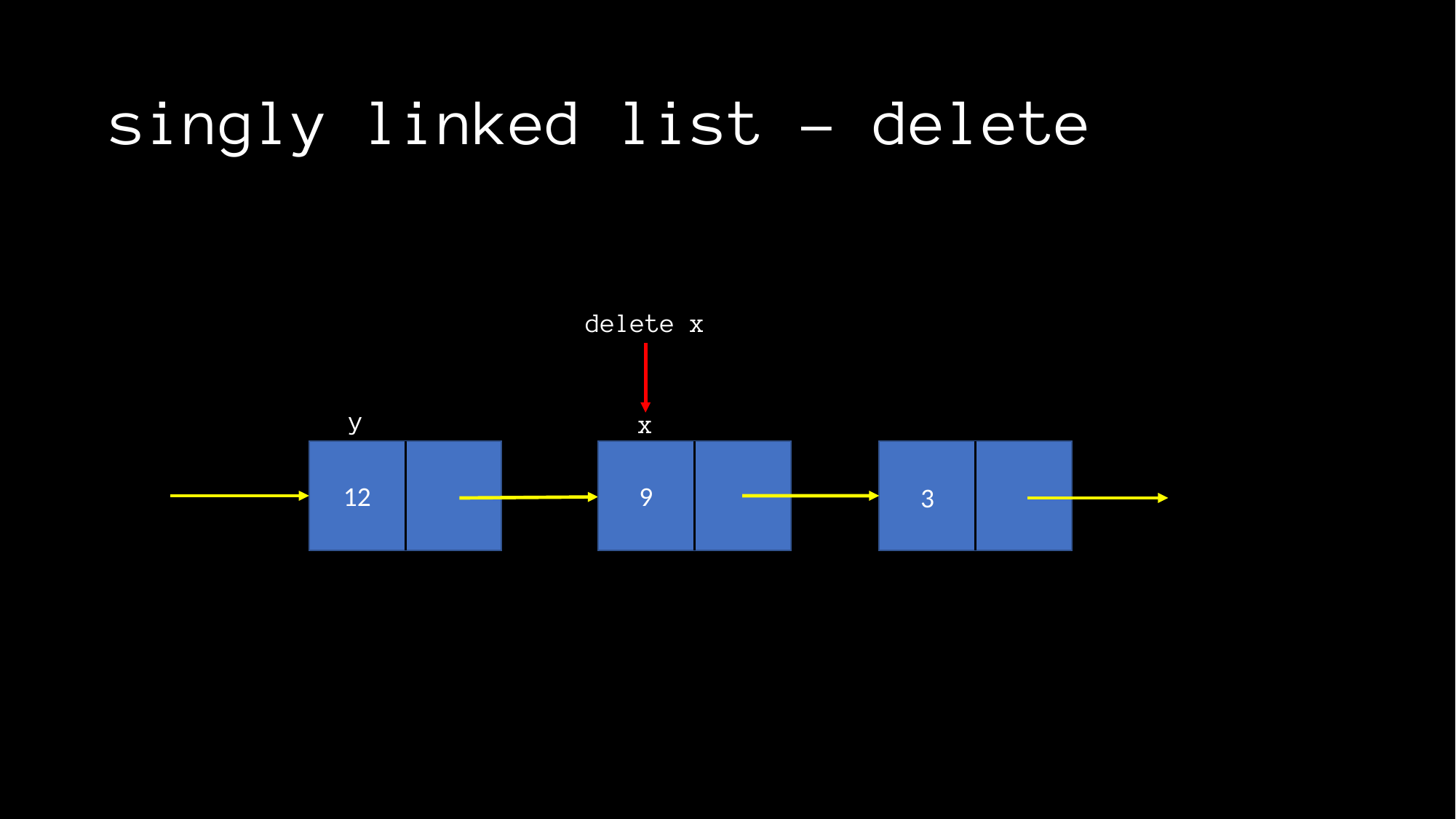

# singly linked list - delete
delete x
y
x

12
9
3